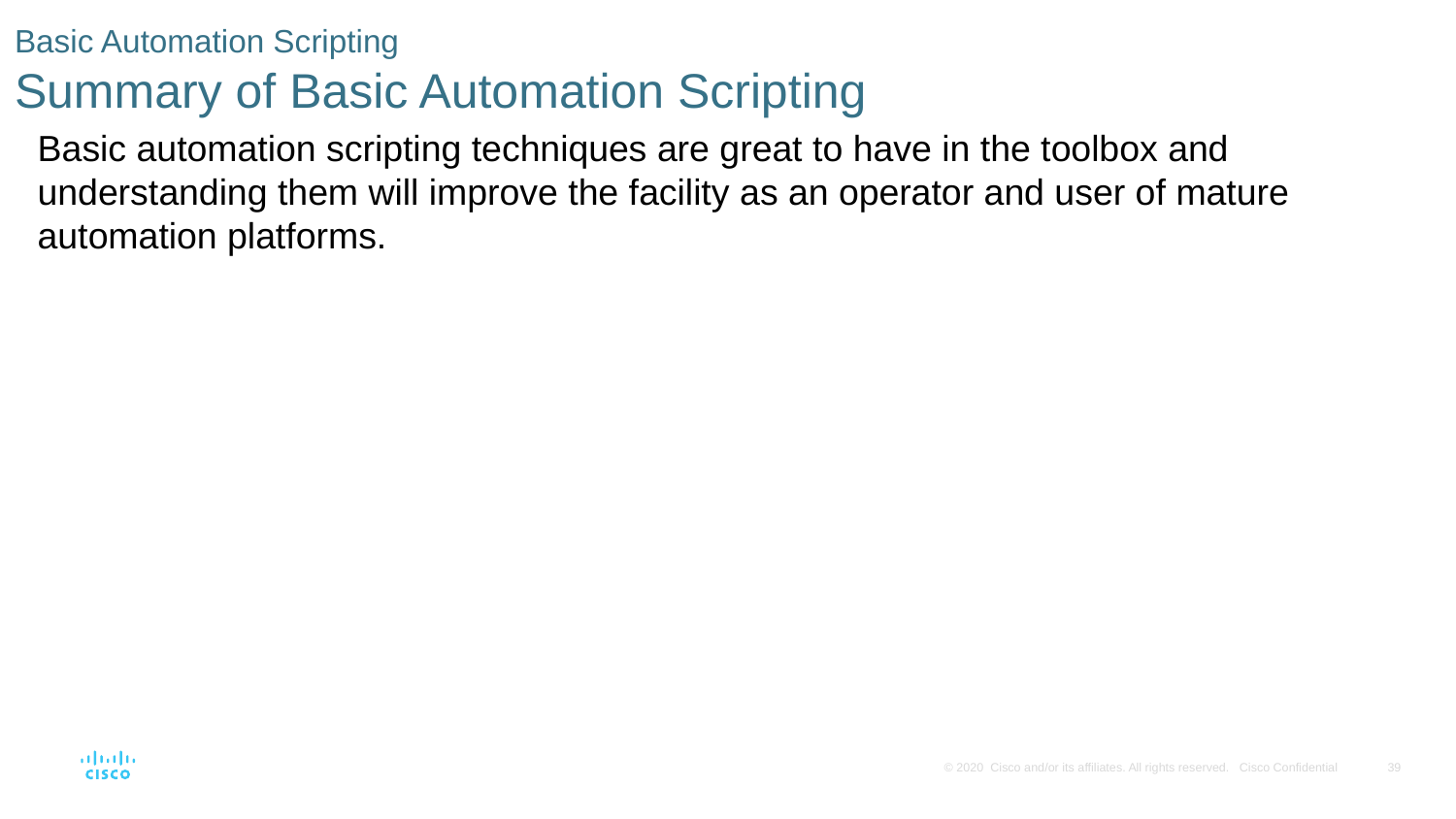

# Basic Automation Scripting Summary of Basic Automation Scripting
Basic automation scripting techniques are great to have in the toolbox and understanding them will improve the facility as an operator and user of mature automation platforms.